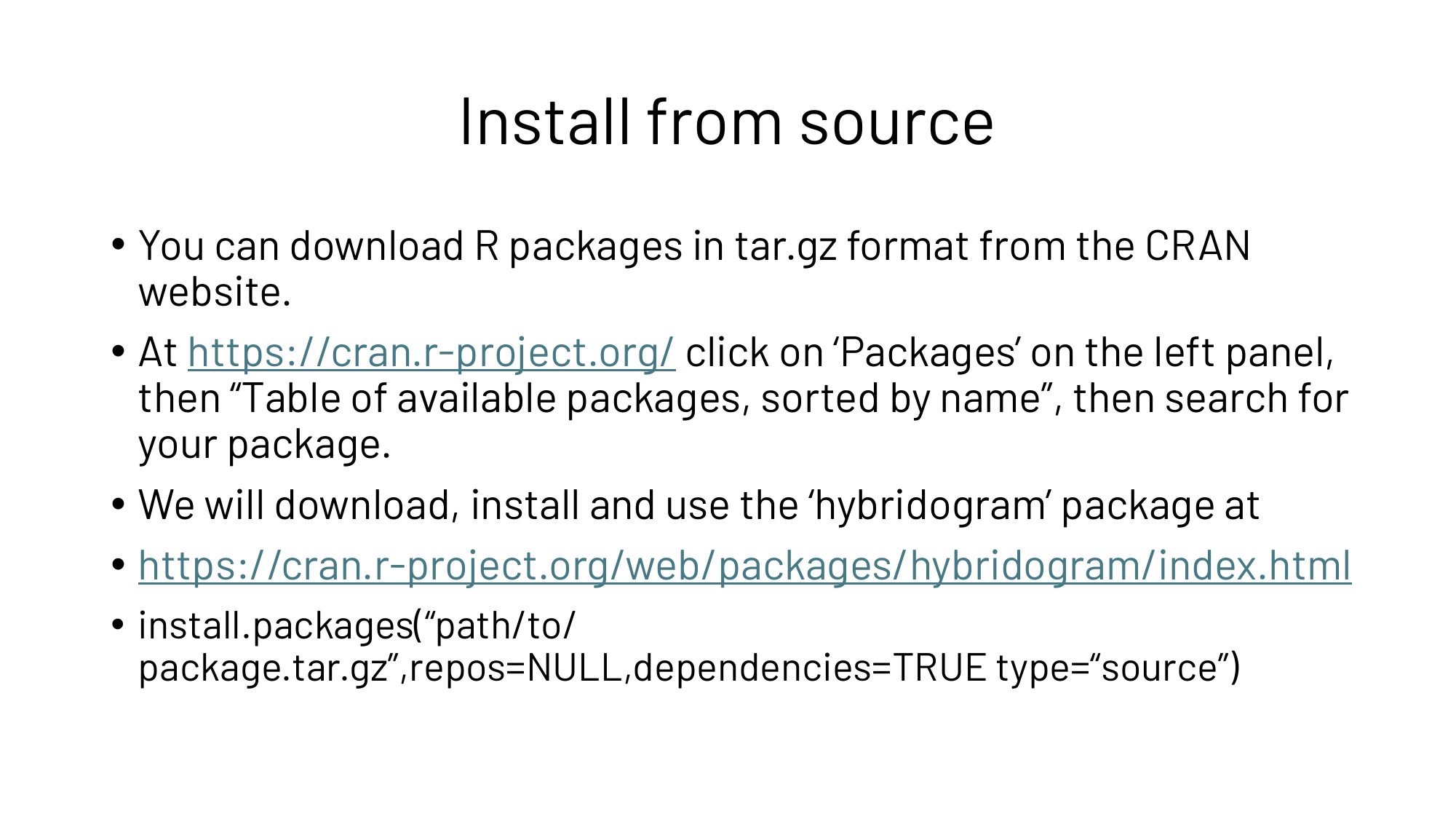

# Install from source
You can download R packages in tar.gz format from the CRAN website.
At https://cran.r-project.org/ click on ‘Packages’ on the left panel, then “Table of available packages, sorted by name”, then search for your package.
We will download, install and use the ‘hybridogram’ package at
https://cran.r-project.org/web/packages/hybridogram/index.html
install.packages(“path/to/package.tar.gz”,repos=NULL,dependencies=TRUE type=“source”)